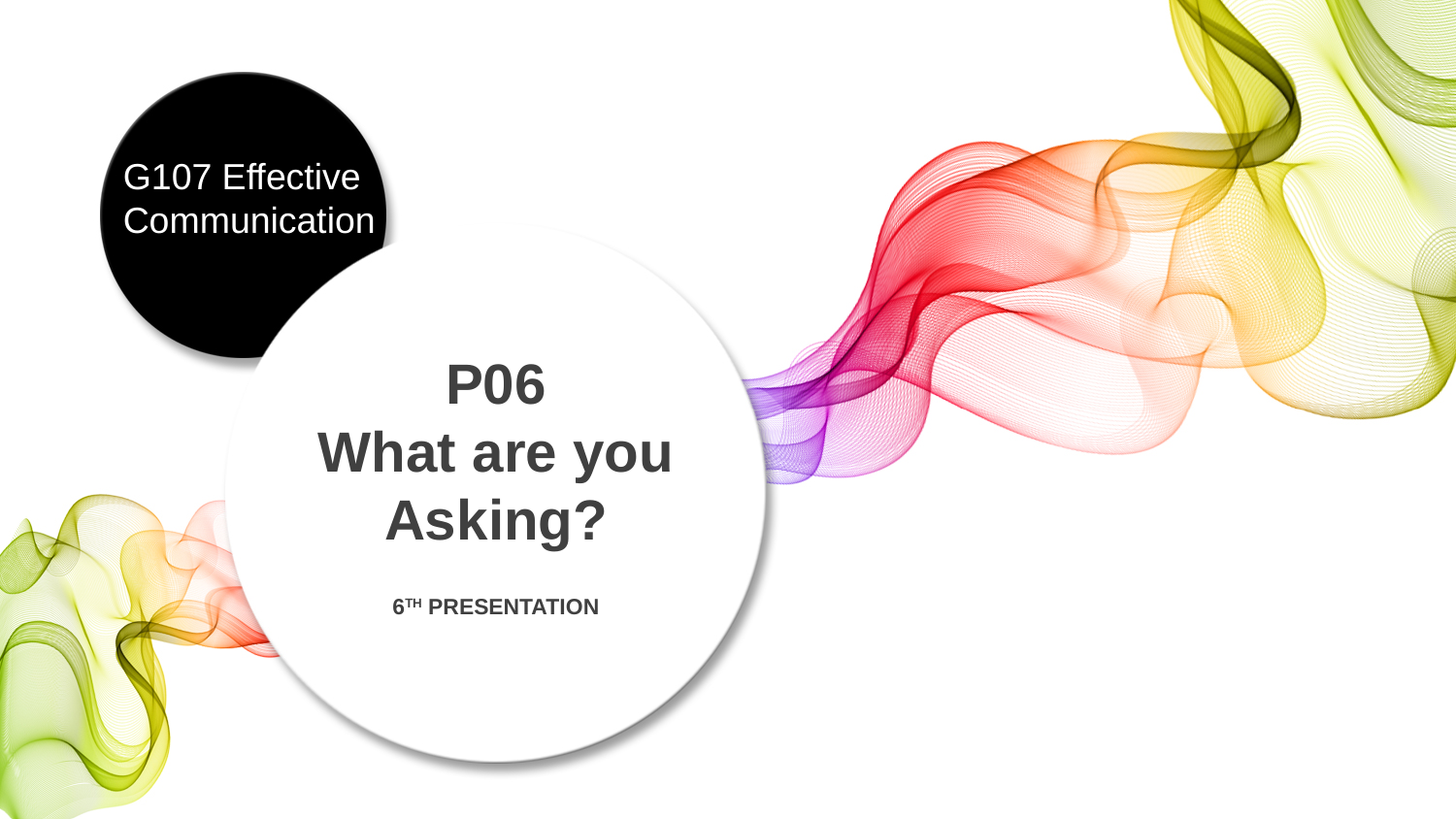

G107 Effective
Communication
P06
What are you Asking?
6TH PRESENTATION